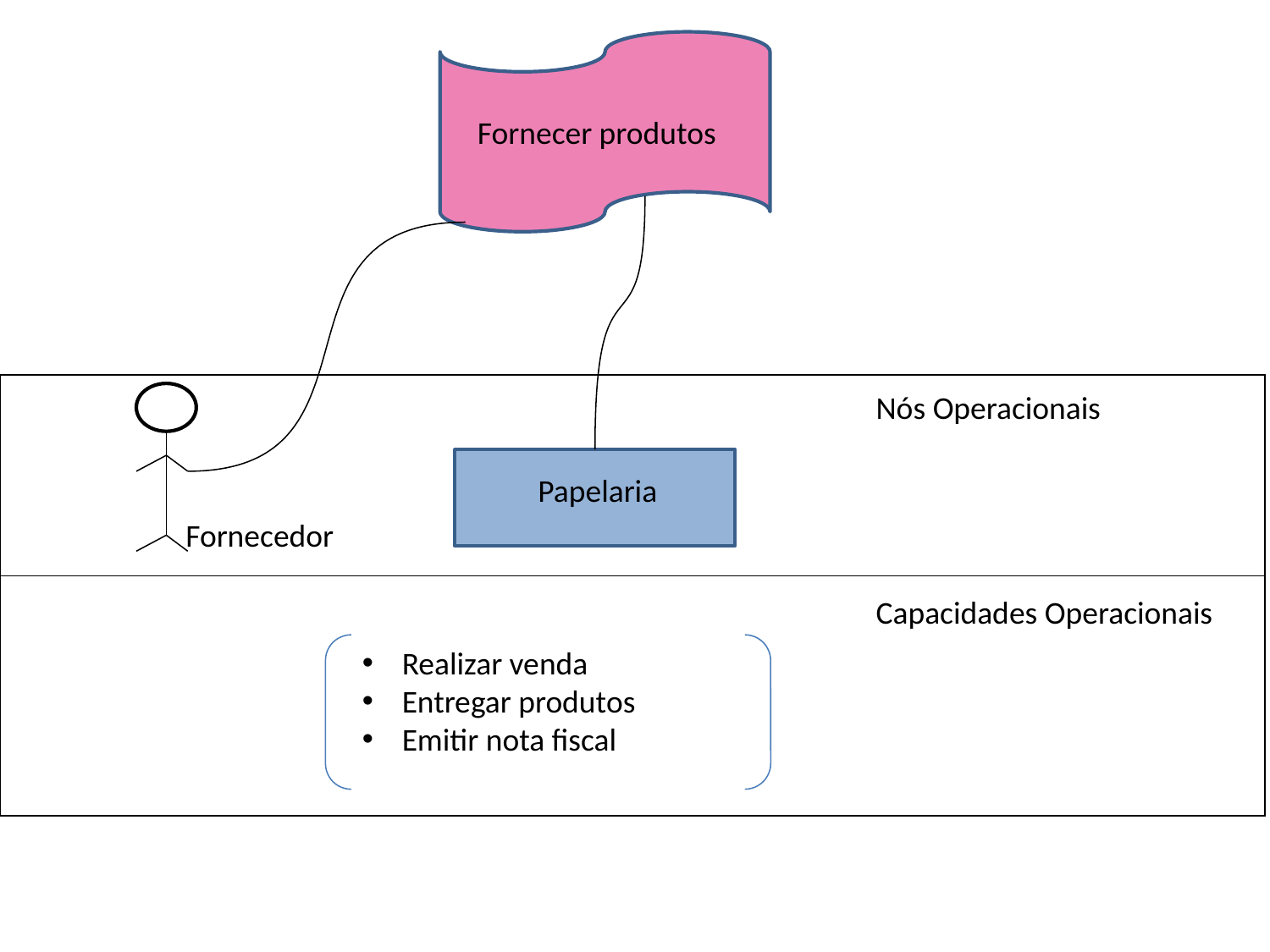

Fornecer produtos
|  |
| --- |
|  |
Nós Operacionais

Papelaria
Fornecedor
Capacidades Operacionais

Realizar venda
Entregar produtos
Emitir nota fiscal